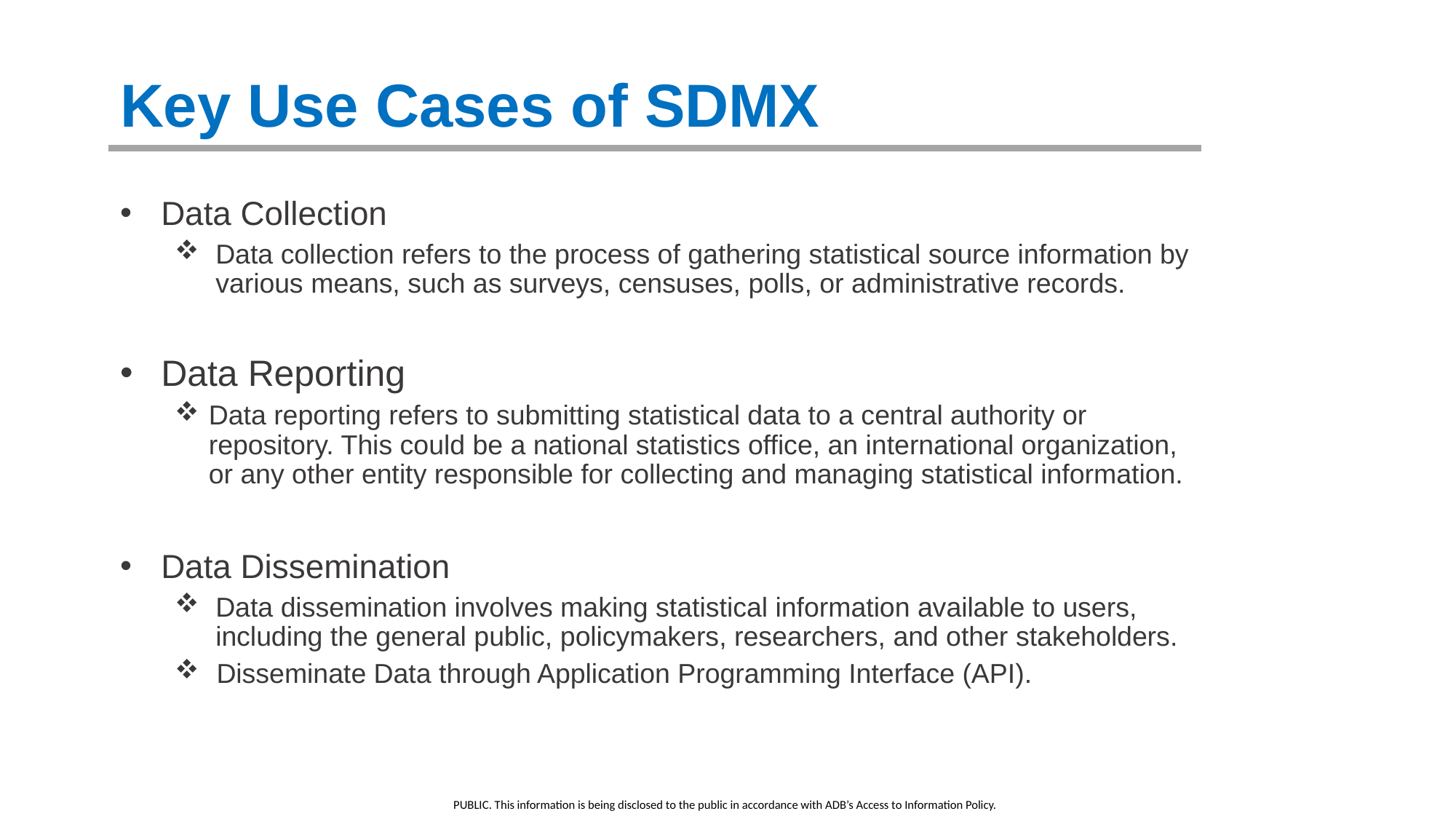

# Key Use Cases of SDMX
Data Collection
Data collection refers to the process of gathering statistical source information by various means, such as surveys, censuses, polls, or administrative records.

Data Reporting
Data reporting refers to submitting statistical data to a central authority or repository. This could be a national statistics office, an international organization, or any other entity responsible for collecting and managing statistical information.

Data Dissemination
Data dissemination involves making statistical information available to users, including the general public, policymakers, researchers, and other stakeholders.
 Disseminate Data through Application Programming Interface (API).